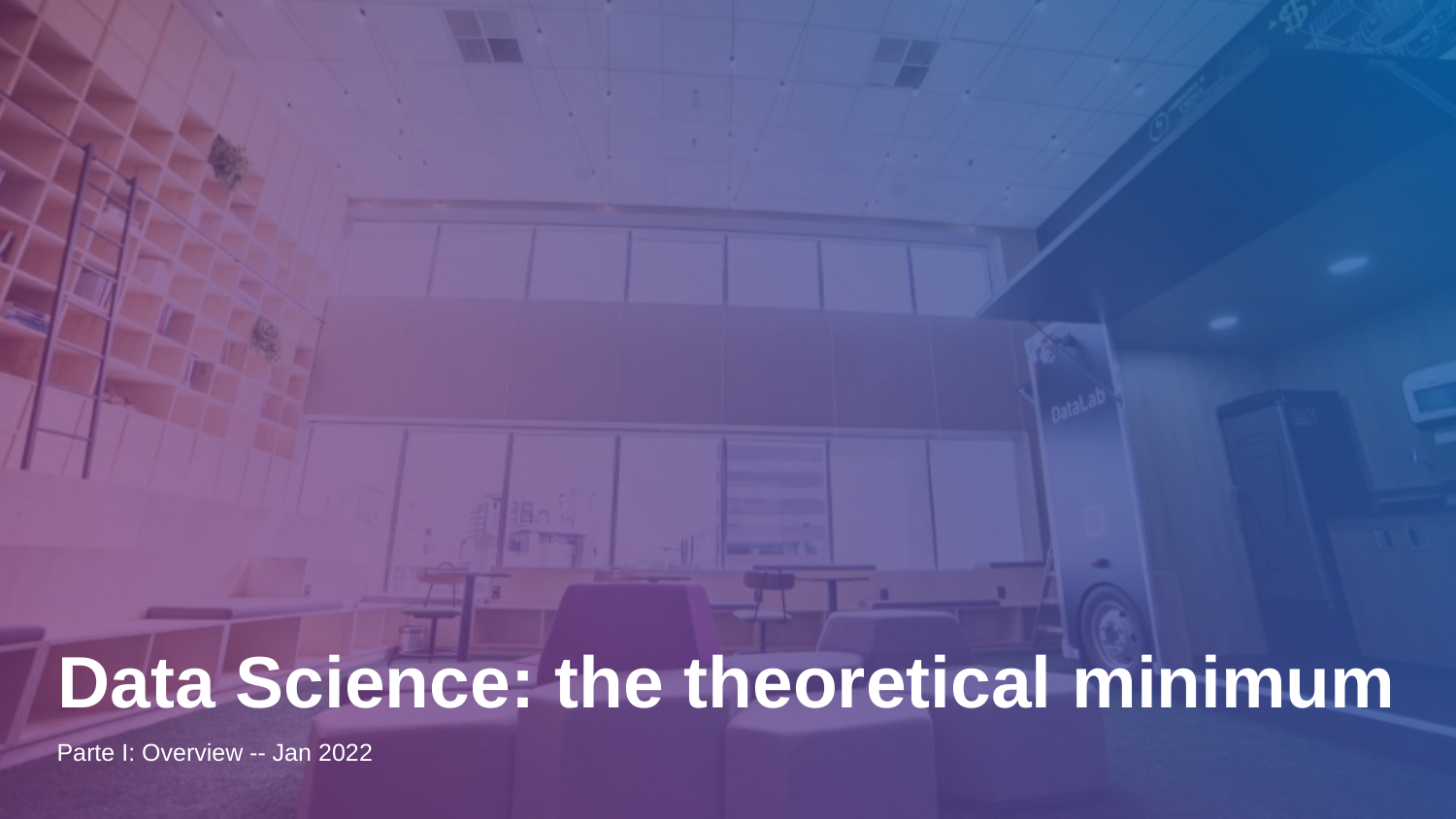

Data Science: the theoretical minimum
Parte I: Overview -- Jan 2022